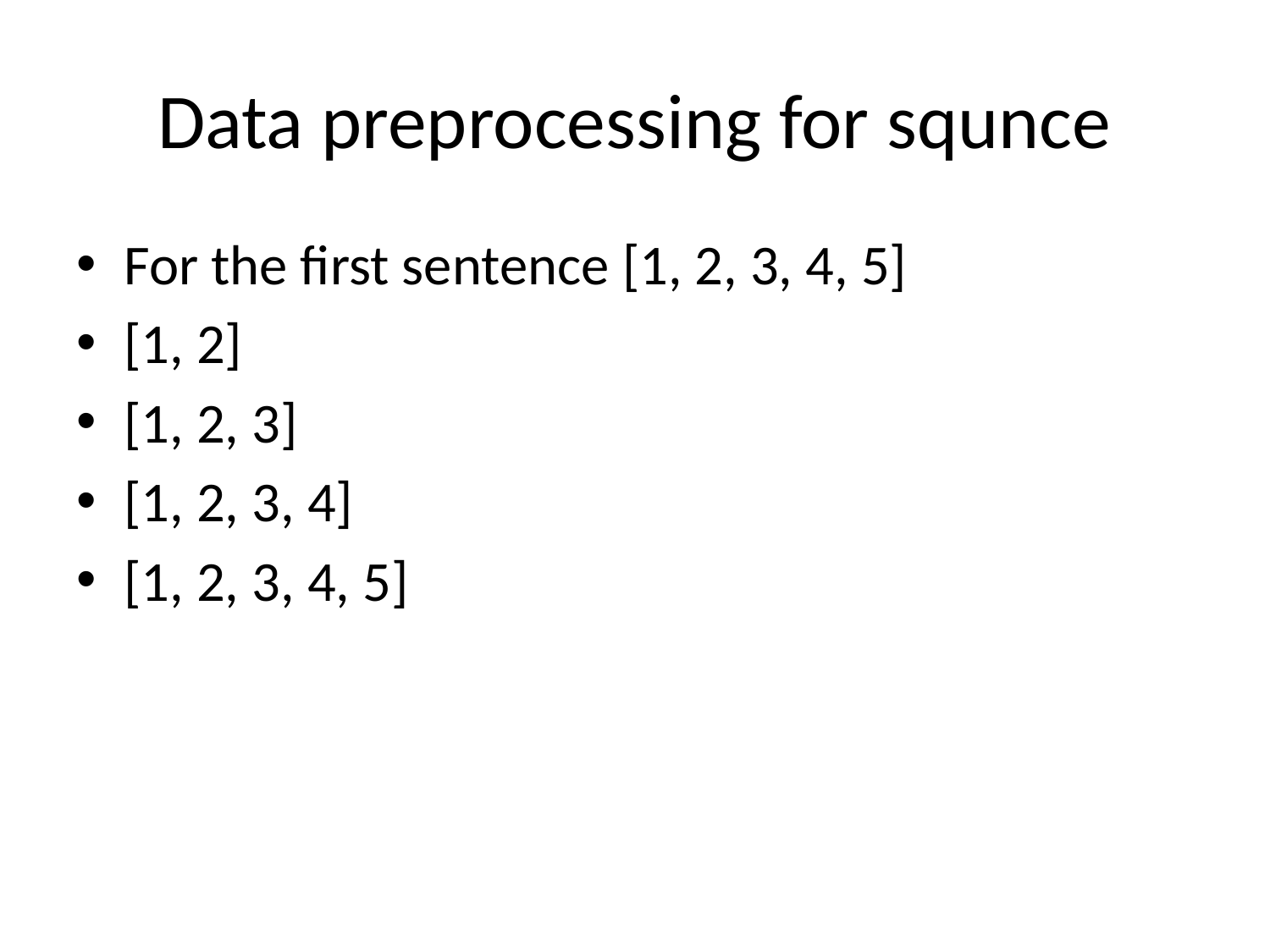

# Data preprocessing for squnce
For the first sentence [1, 2, 3, 4, 5]
[1, 2]
[1, 2, 3]
[1, 2, 3, 4]
[1, 2, 3, 4, 5]